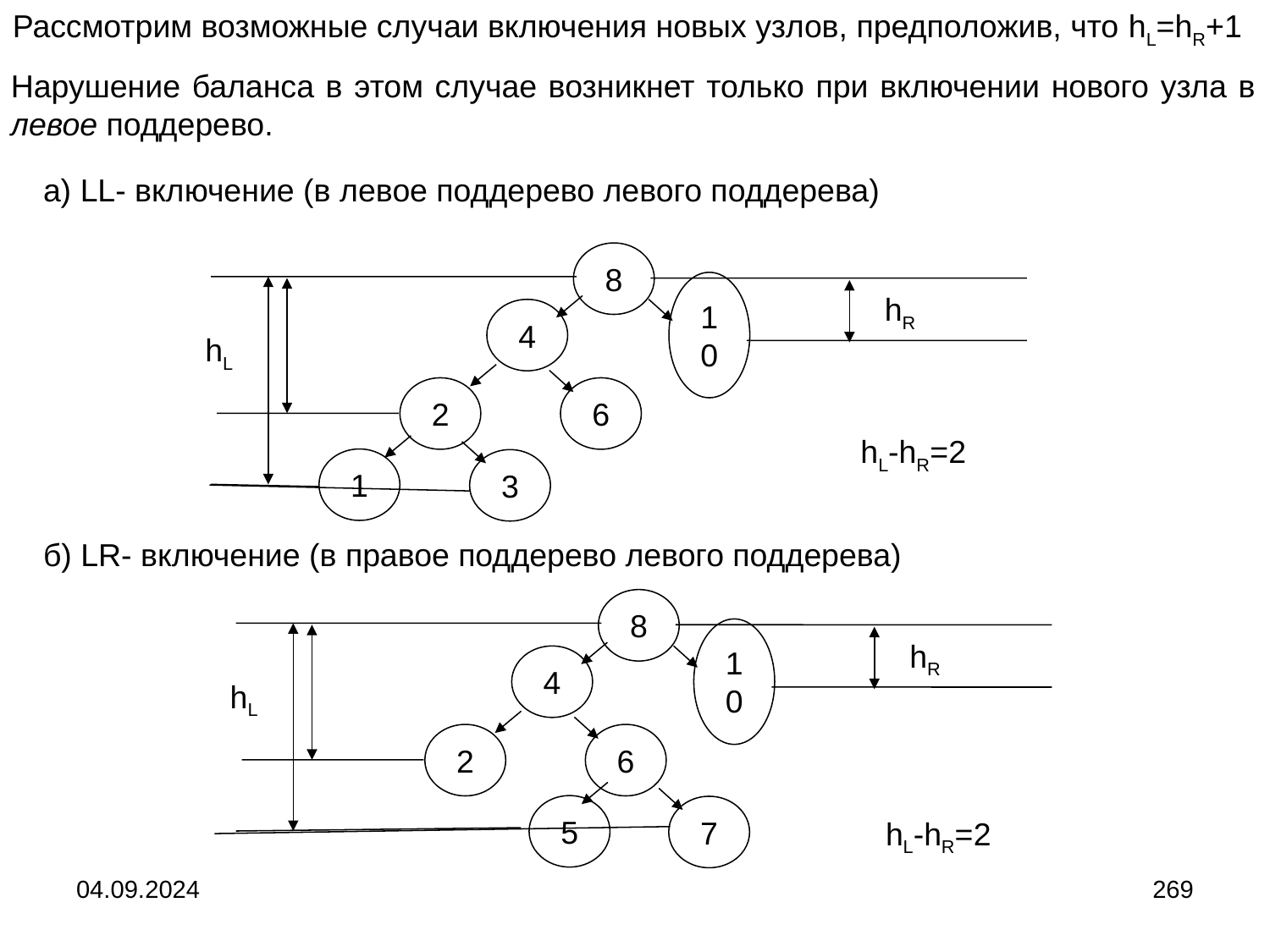

Рассмотрим возможные случаи включения новых узлов, предположив, что hL=hR+1
Нарушение баланса в этом случае возникнет только при включении нового узла в левое поддерево.
а) LL- включение (в левое поддерево левого поддерева)
8

hR

4
10
hL

2
6

hL-hR=2

1
3

б) LR- включение (в правое поддерево левого поддерева)
8

hR

4
10
hL

2
6

5
7
hL-hR=2

04.09.2024
269